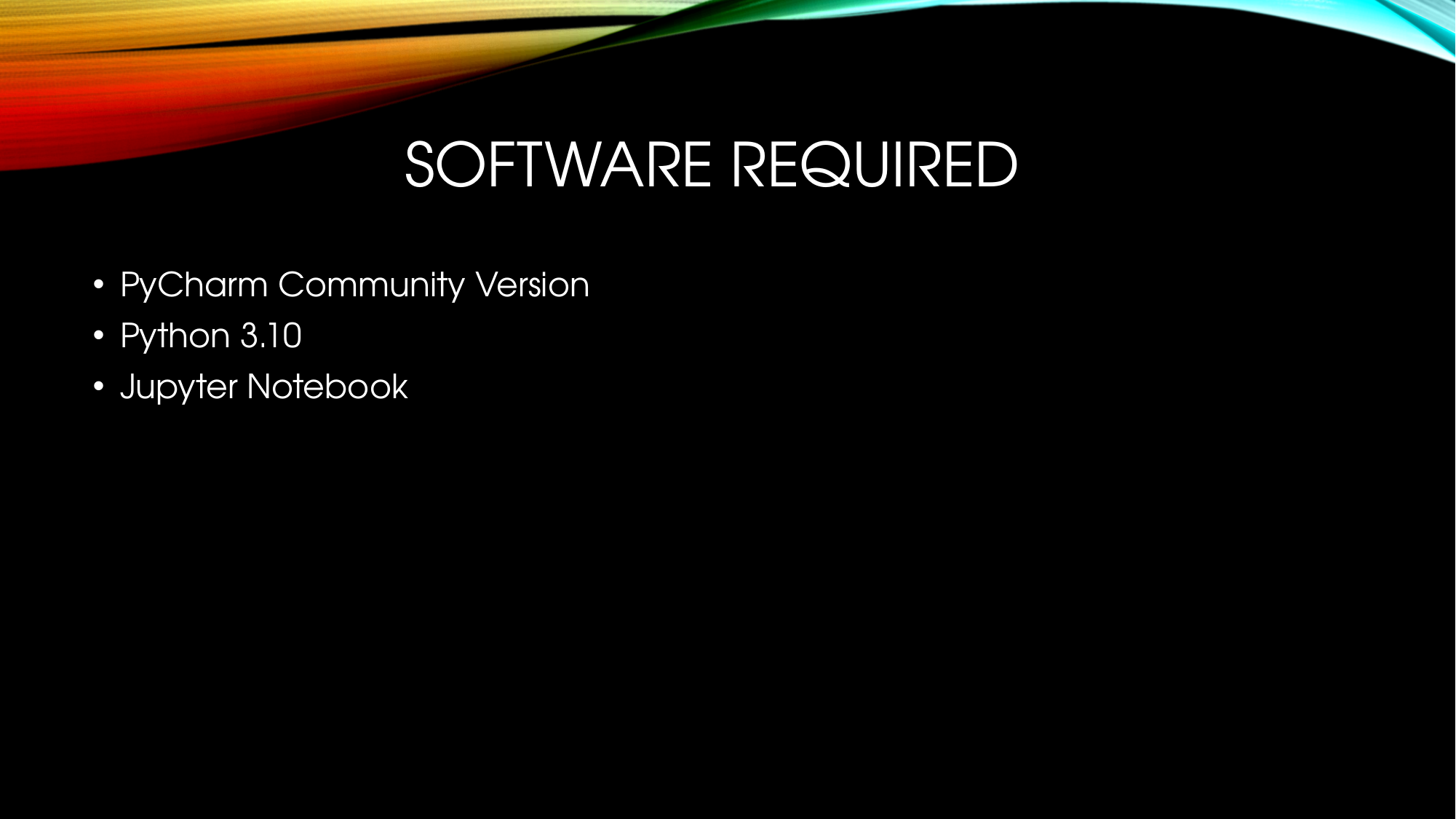

# SOFTWARE REQUIRED
PyCharm Community Version
Python 3.10
Jupyter Notebook